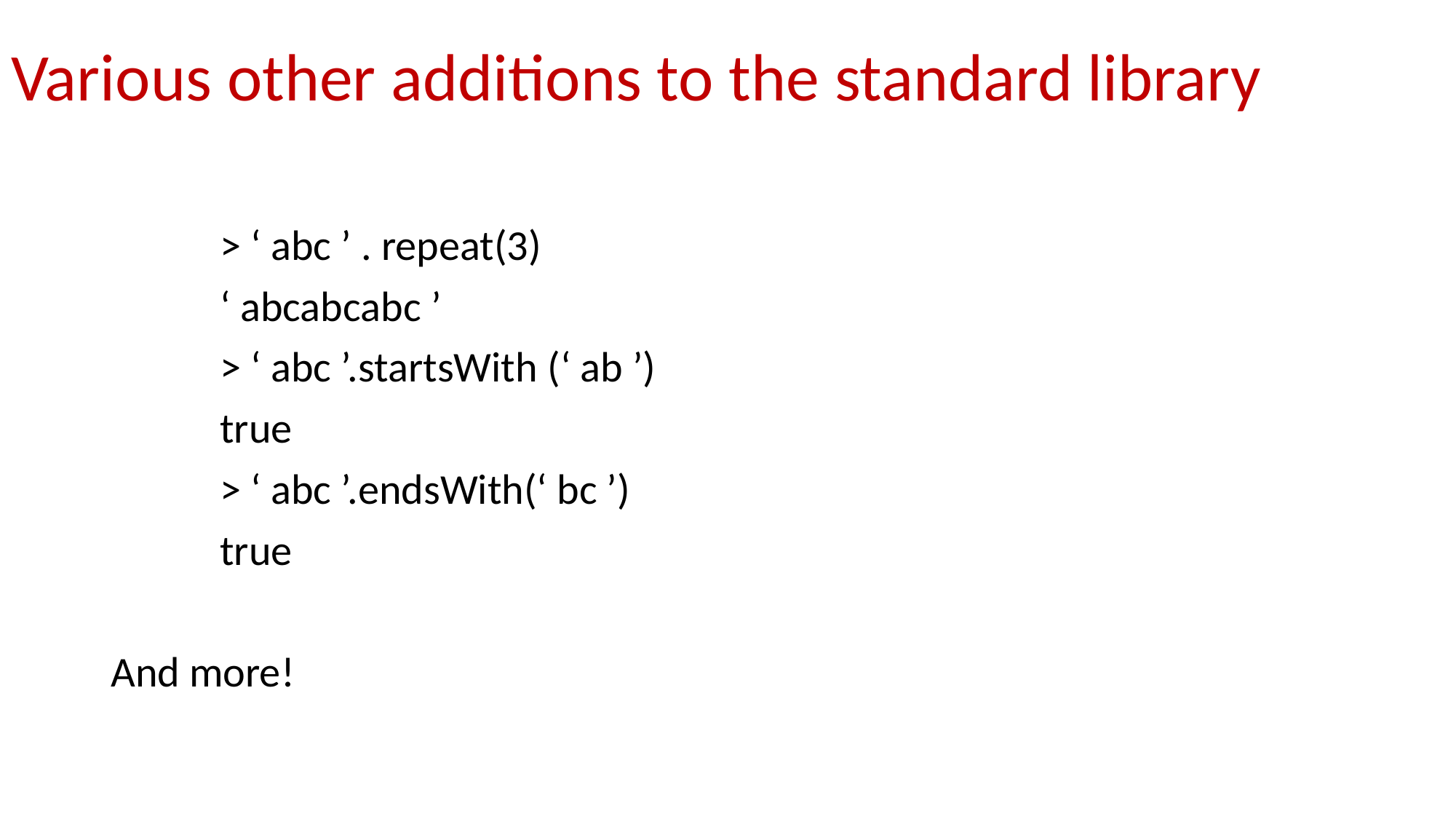

# Various other additions to the standard library
	> ‘ abc ’ . repeat(3)
	‘ abcabcabc ’
	> ‘ abc ’.startsWith	(‘ ab ’)
	true
	> ‘ abc ’.endsWith(‘ bc ’)
	true

And more!